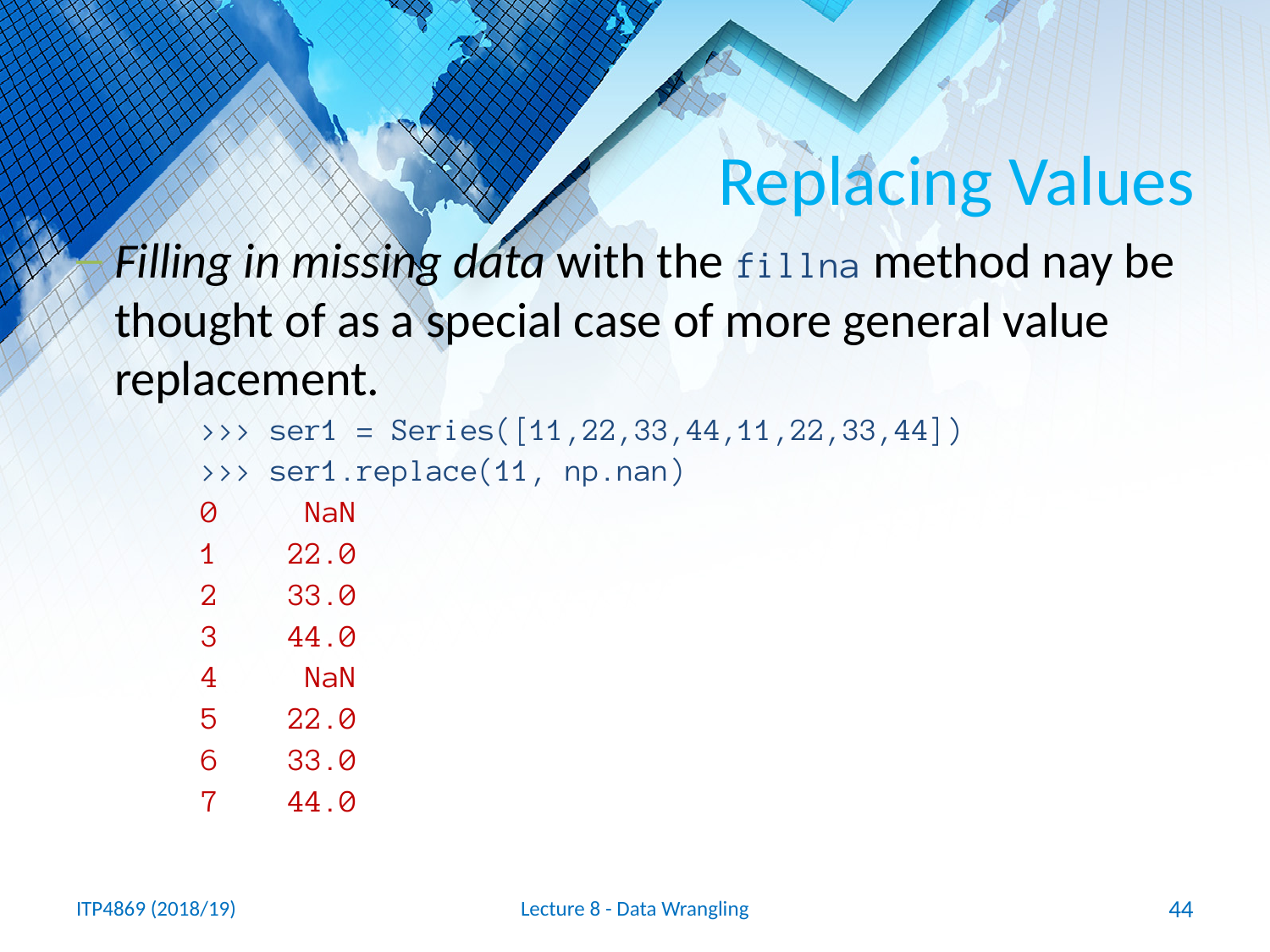

# Replacing Values
Filling in missing data with the fillna method nay be thought of as a special case of more general value replacement.
>>> ser1 = Series([11,22,33,44,11,22,33,44])
>>> ser1.replace(11, np.nan)
0     NaN
1    22.0
2    33.0
3    44.0
4     NaN
5    22.0
6    33.0
7    44.0
ITP4869 (2018/19)
Lecture 8 - Data Wrangling
44